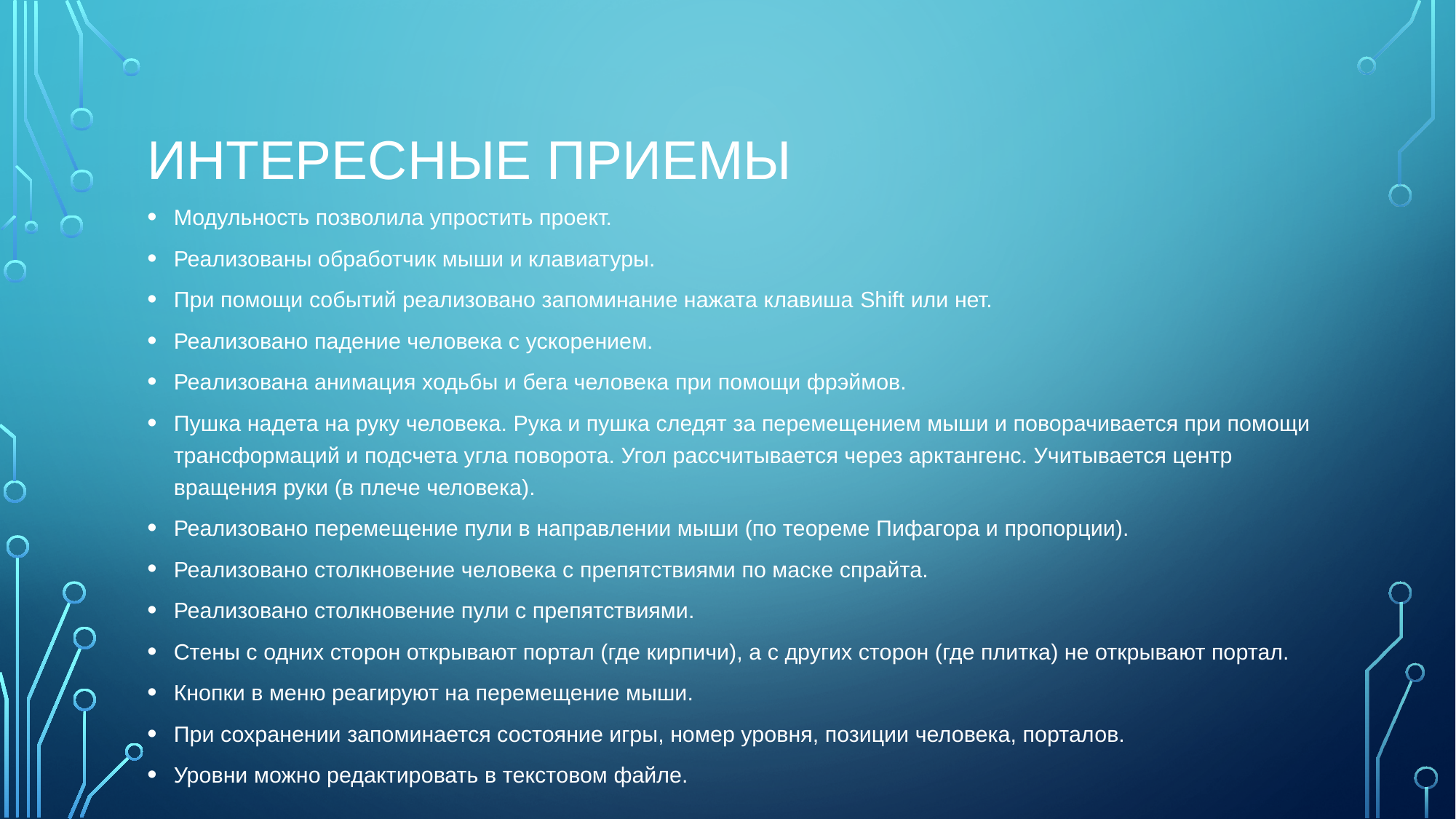

# Интересные приемы
Модульность позволила упростить проект.
Реализованы обработчик мыши и клавиатуры.
При помощи событий реализовано запоминание нажата клавиша Shift или нет.
Реализовано падение человека с ускорением.
Реализована анимация ходьбы и бега человека при помощи фрэймов.
Пушка надета на руку человека. Рука и пушка следят за перемещением мыши и поворачивается при помощи трансформаций и подсчета угла поворота. Угол рассчитывается через арктангенс. Учитывается центр вращения руки (в плече человека).
Реализовано перемещение пули в направлении мыши (по теореме Пифагора и пропорции).
Реализовано столкновение человека с препятствиями по маске спрайта.
Реализовано столкновение пули с препятствиями.
Стены с одних сторон открывают портал (где кирпичи), а с других сторон (где плитка) не открывают портал.
Кнопки в меню реагируют на перемещение мыши.
При сохранении запоминается состояние игры, номер уровня, позиции человека, порталов.
Уровни можно редактировать в текстовом файле.